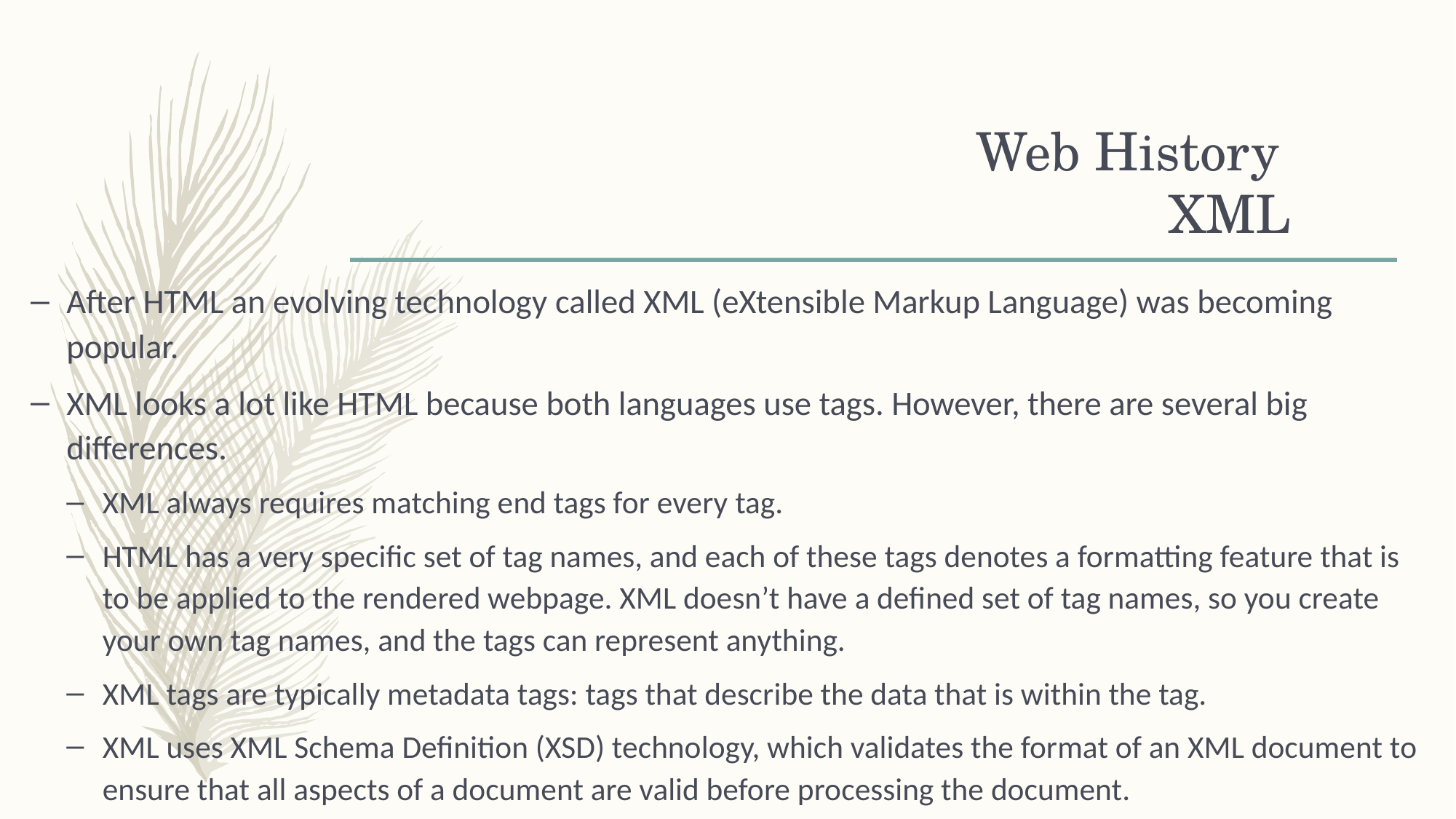

# Web History XML
After HTML an evolving technology called XML (eXtensible Markup Language) was becoming popular.
XML looks a lot like HTML because both languages use tags. However, there are several big differences.
XML always requires matching end tags for every tag.
HTML has a very specific set of tag names, and each of these tags denotes a formatting feature that is to be applied to the rendered webpage. XML doesn’t have a defined set of tag names, so you create your own tag names, and the tags can represent anything.
XML tags are typically metadata tags: tags that describe the data that is within the tag.
XML uses XML Schema Definition (XSD) technology, which validates the format of an XML document to ensure that all aspects of a document are valid before processing the document.